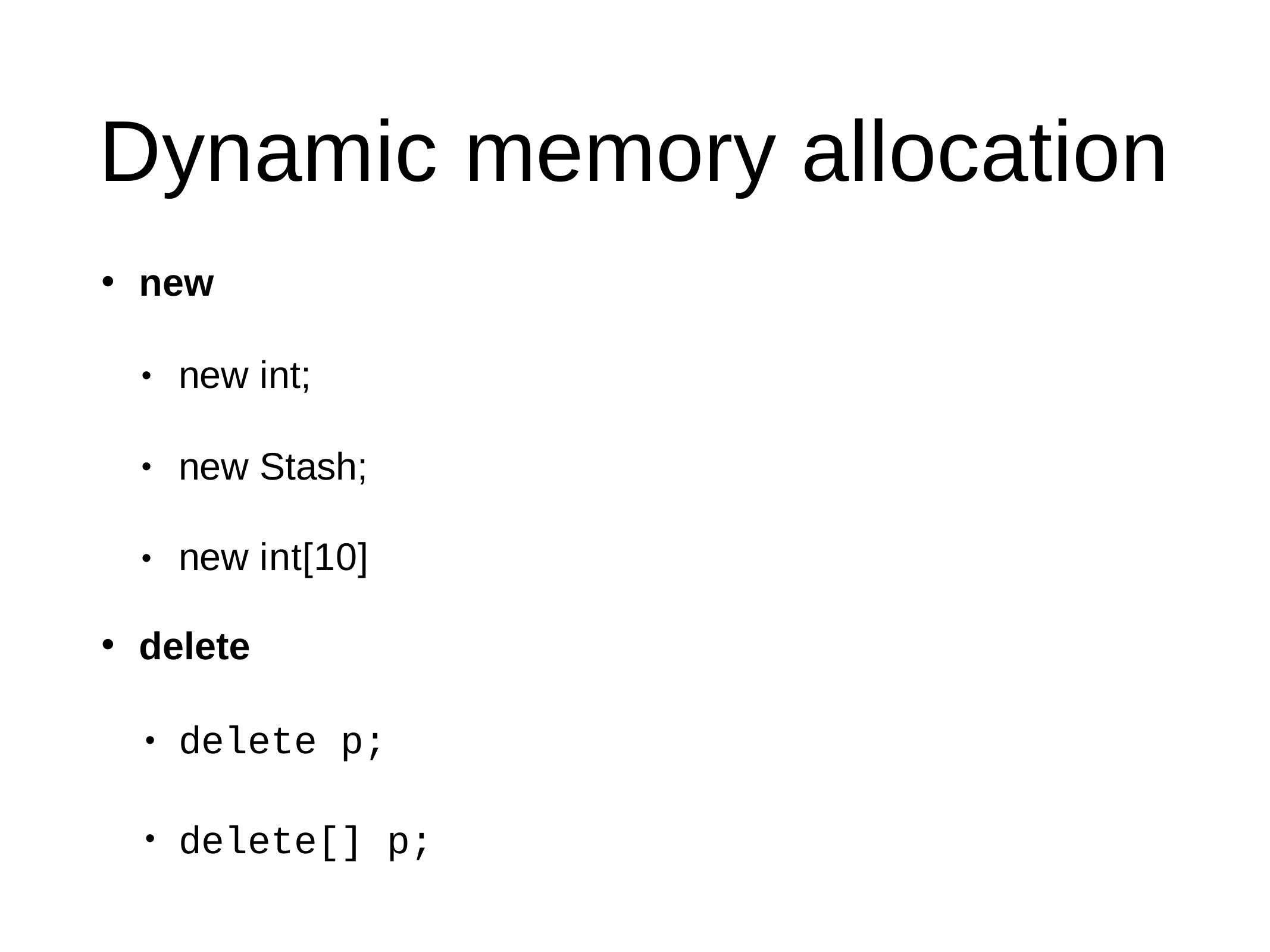

# Dynamic memory allocation
new
new int;
•
new Stash;
•
new int[10]
•
delete
delete p;

delete[] p;
•
•